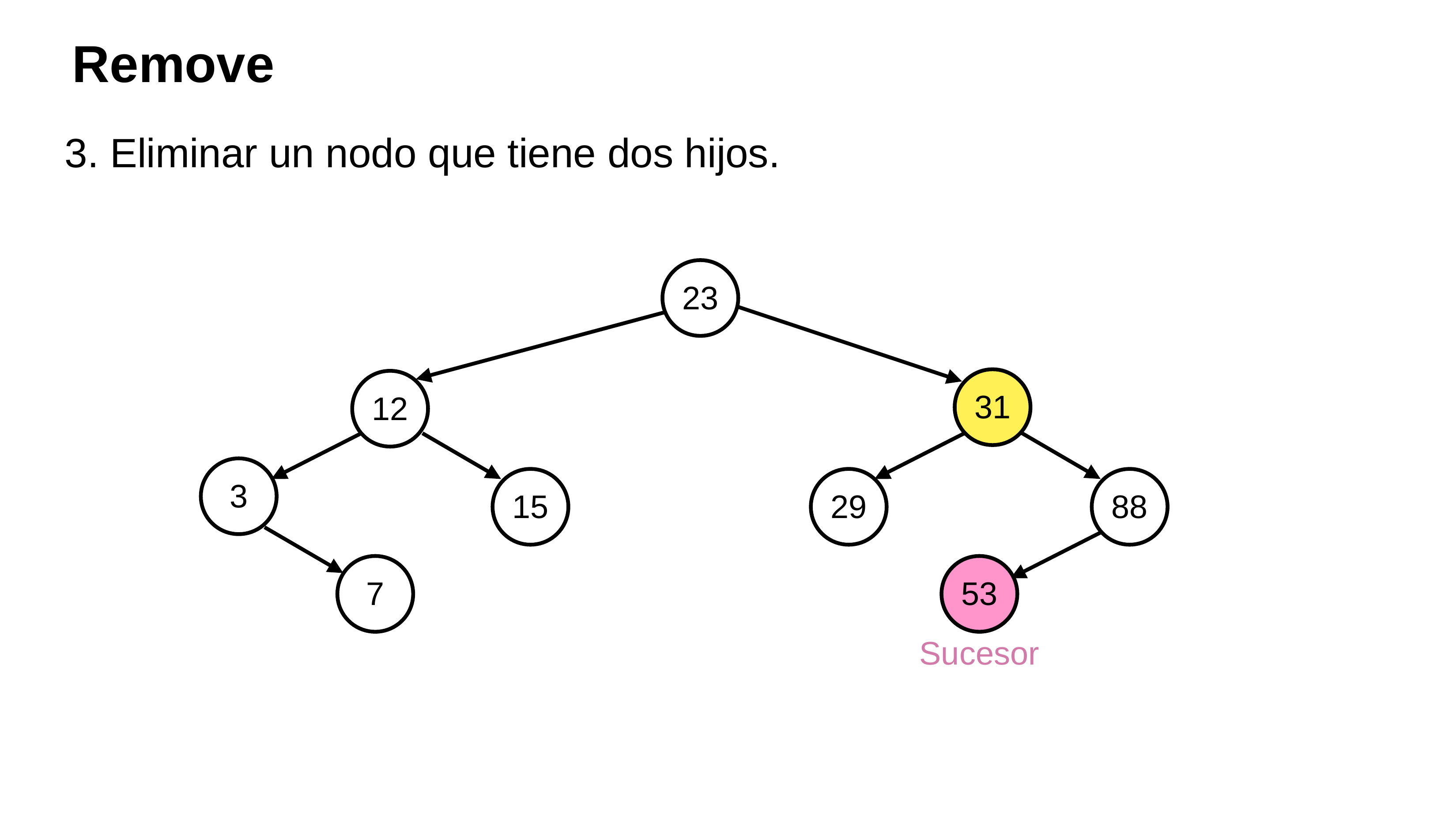

# Remove
3. Eliminar un nodo que tiene dos hijos.

23

31
12

3
15
29
88

53
Sucesor
7